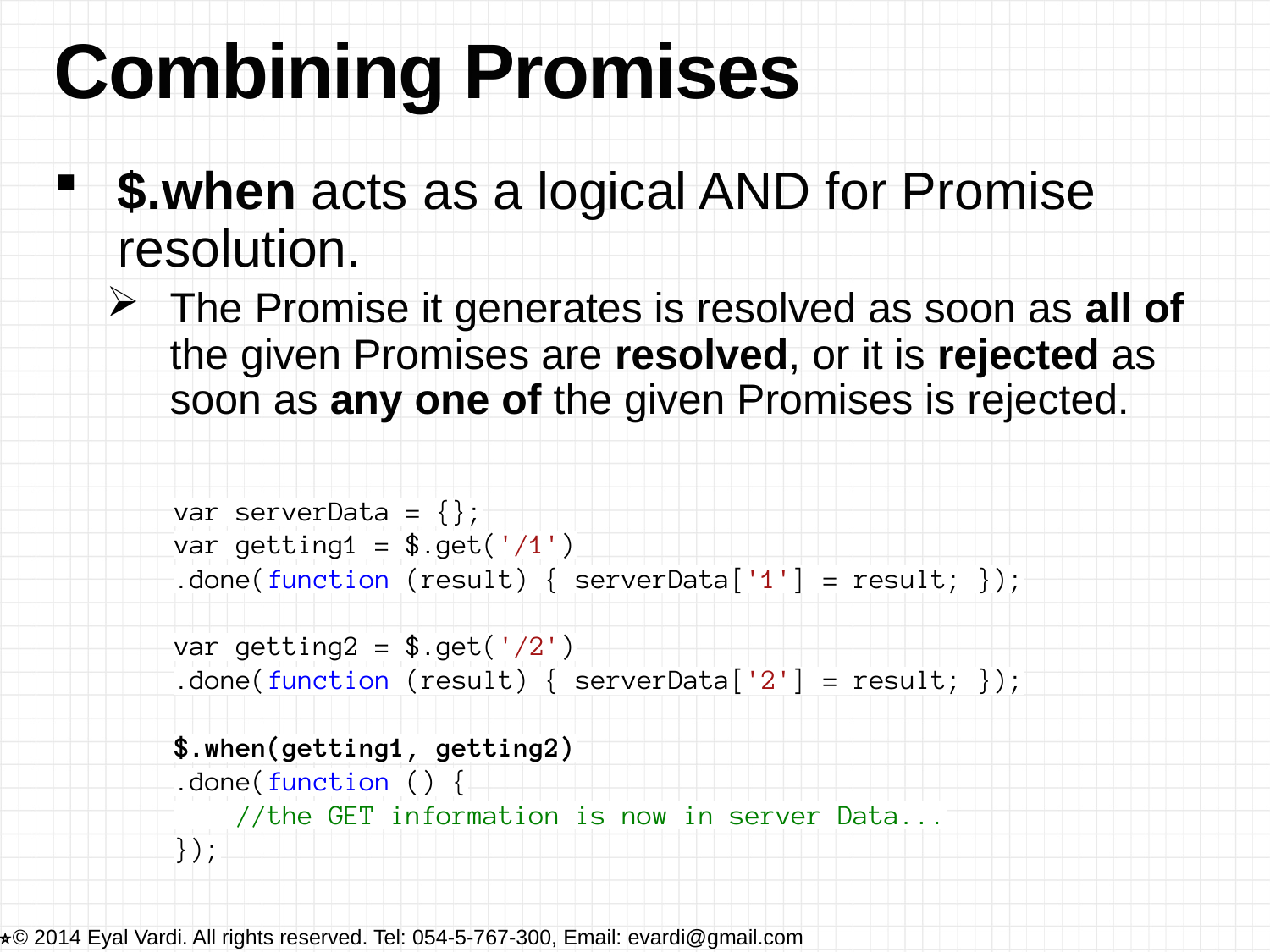

# Combining Promises
$.when acts as a logical AND for Promise resolution.
The Promise it generates is resolved as soon as all of the given Promises are resolved, or it is rejected as soon as any one of the given Promises is rejected.
var serverData = {};
var getting1 = $.get('/1')
.done(function (result) { serverData['1'] = result; });

var getting2 = $.get('/2')
.done(function (result) { serverData['2'] = result; });

$.when(getting1, getting2)
.done(function () {
    //the GET information is now in server Data...
});